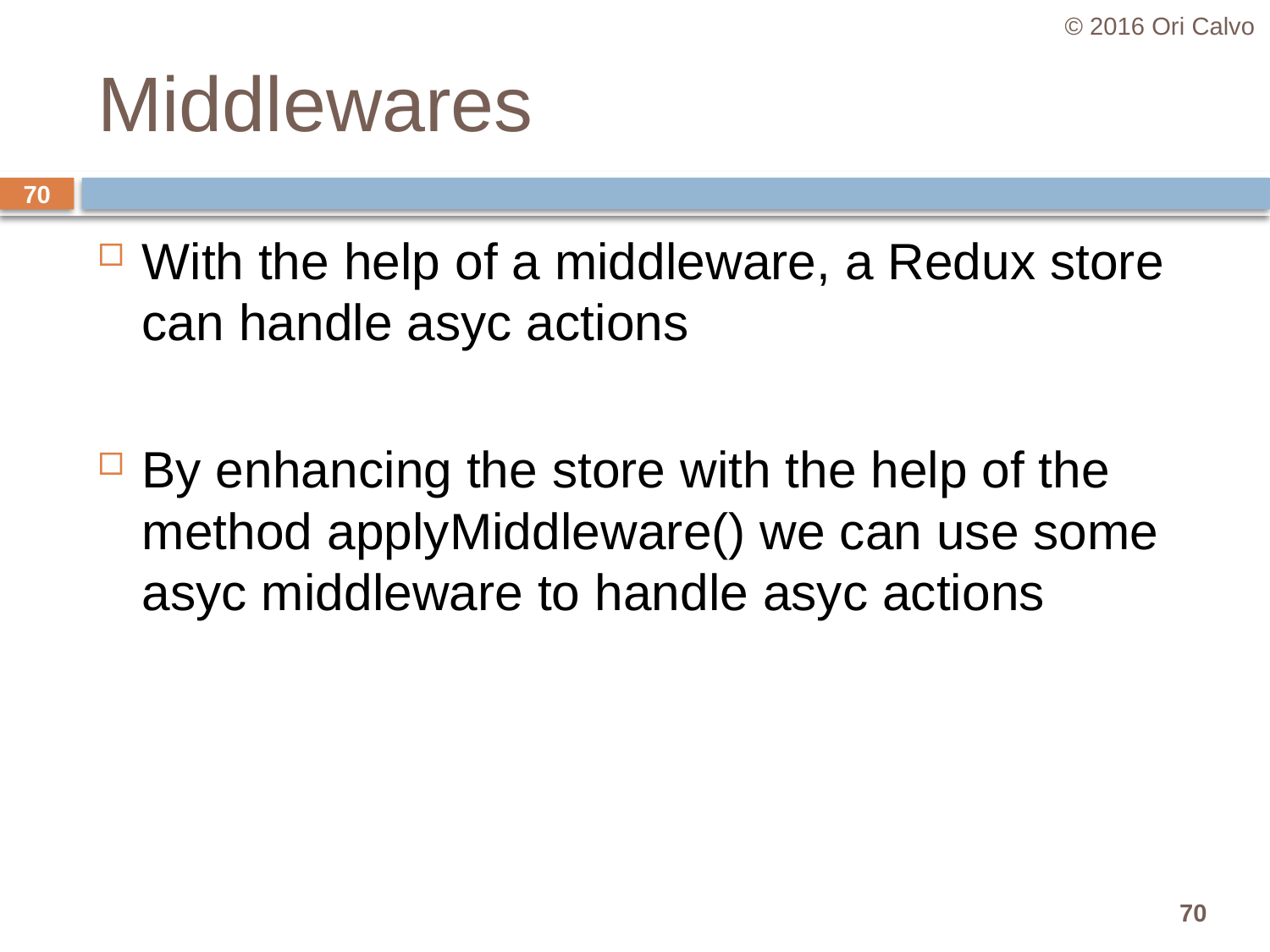

© 2016 Ori Calvo
# Middlewares
70
With the help of a middleware, a Redux store can handle asyc actions

By enhancing the store with the help of the method applyMiddleware() we can use some asyc middleware to handle asyc actions